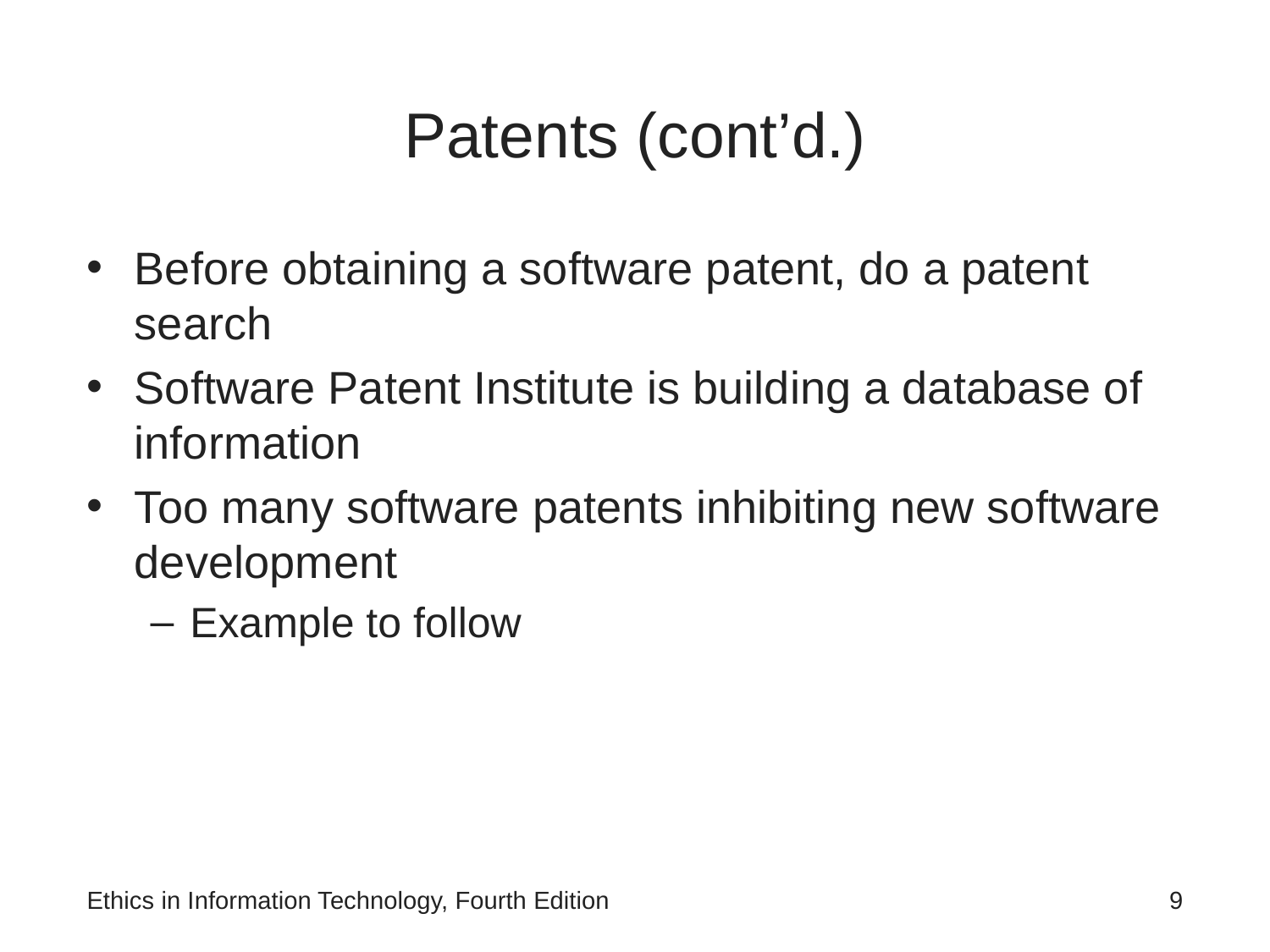

# Patents (cont’d.)
Before obtaining a software patent, do a patent search
Software Patent Institute is building a database of information
Too many software patents inhibiting new software development
Example to follow
Ethics in Information Technology, Fourth Edition
9